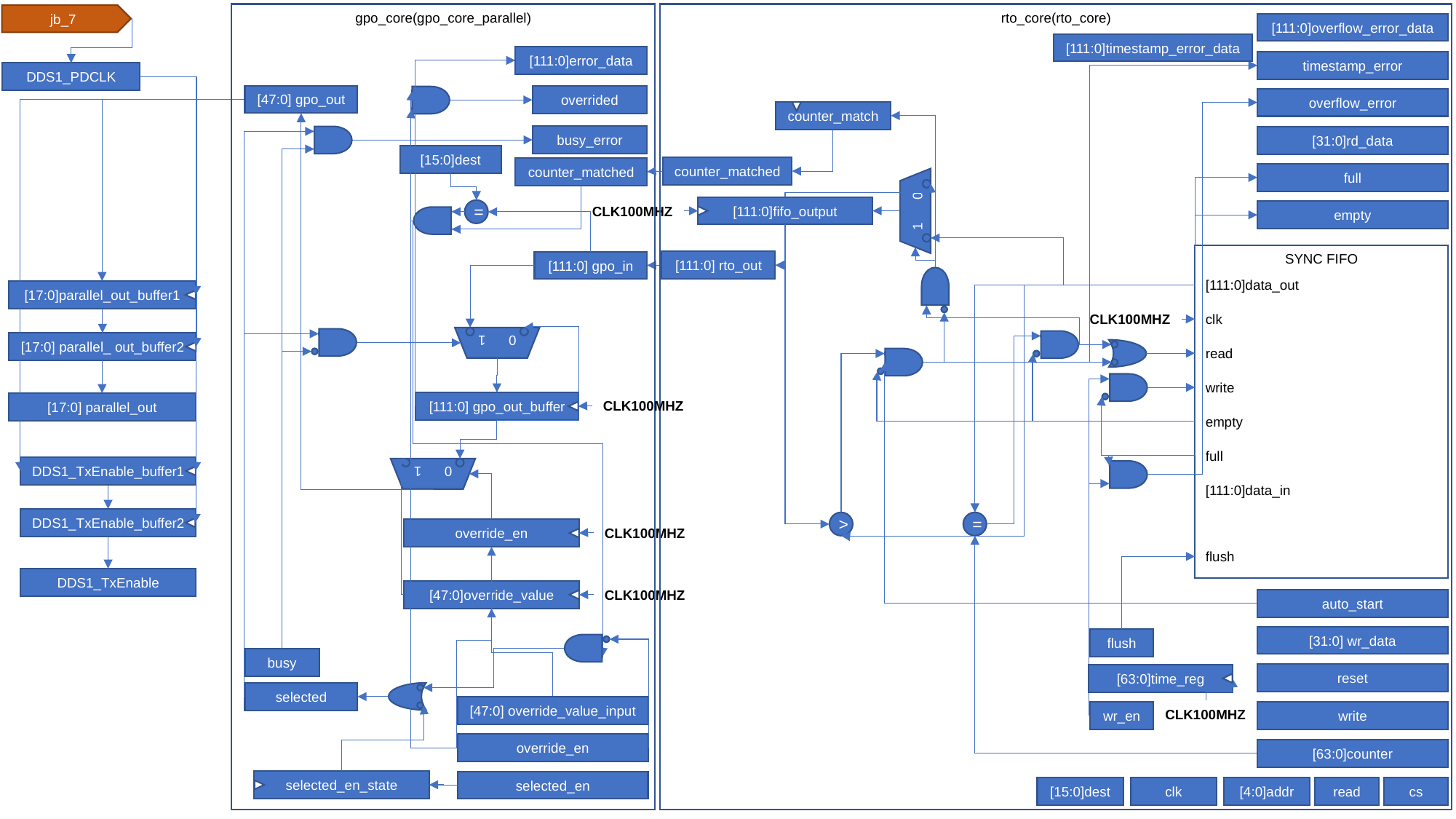

gpo_core(gpo_core_parallel)
rto_core(rto_core)
jb_7
[111:0]overflow_error_data
[111:0]timestamp_error_data
[111:0]error_data
timestamp_error
DDS1_PDCLK
[47:0] gpo_out
overrided

overflow_error

counter_match
busy_error

[31:0]rd_data
[15:0]dest
counter_matched
counter_matched
full
1      0

[111:0]fifo_output

CLK100MHZ
=
empty

SYNC FIFO
[111:0]data_out
clk
read
write
empty
full
[111:0]data_in
flush
[111:0] rto_out
[111:0] gpo_in

[17:0]parallel_out_buffer1

CLK100MHZ
0      1

[17:0] parallel_ out_buffer2

CLK100MHZ
[111:0] gpo_out_buffer

[17:0] parallel_out
DDS1_TxEnable_buffer1

0      1

DDS1_TxEnable_buffer2

>
=
CLK100MHZ
override_en

DDS1_TxEnable
[47:0]override_value

CLK100MHZ
auto_start
[31:0] wr_data
flush

busy
reset
[63:0]time_reg

selected
[47:0] override_value_input
CLK100MHZ
wr_en
write
override_en
[63:0]counter
selected_en_state

selected_en
[15:0]dest
clk
[4:0]addr
read
cs